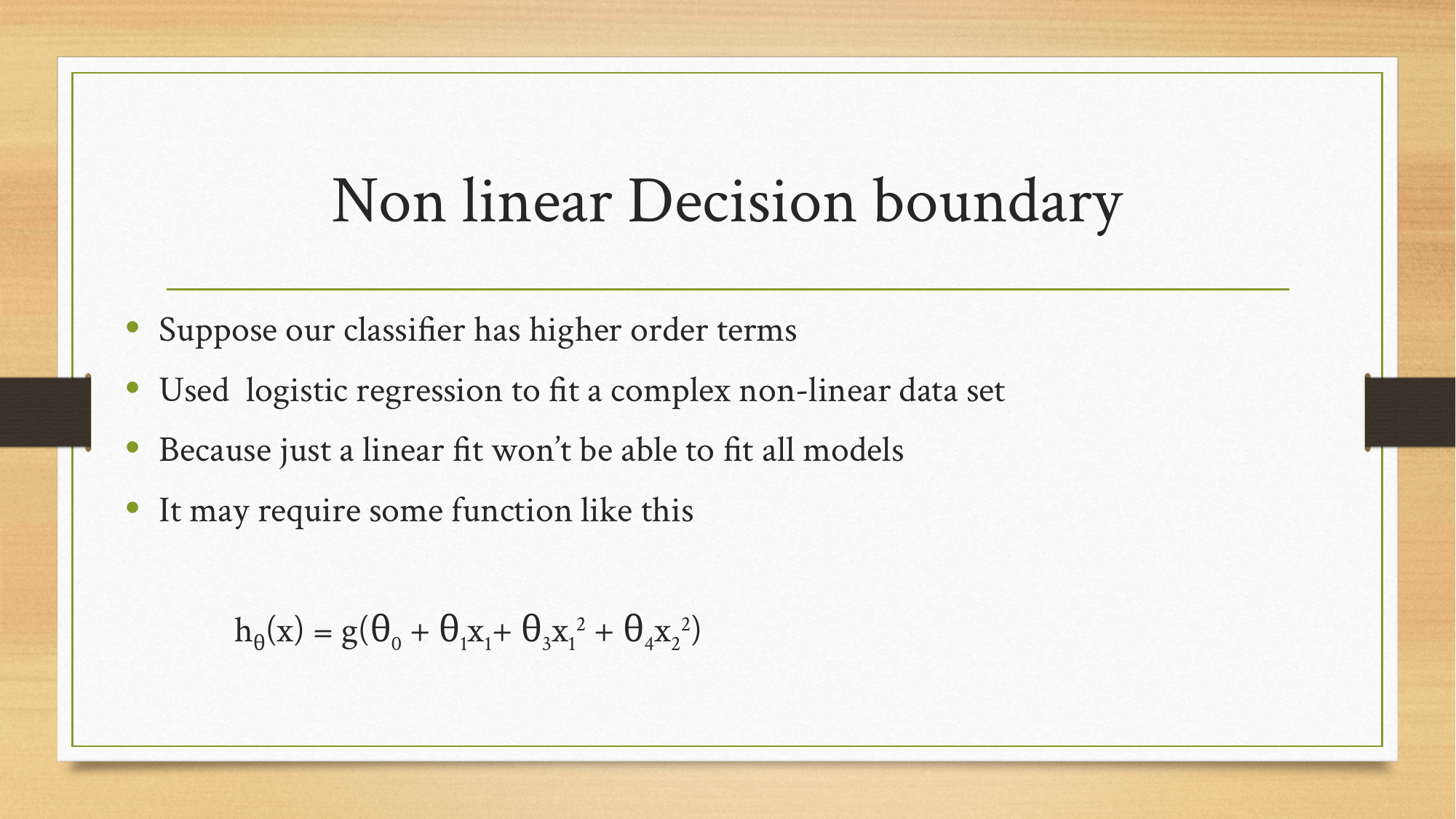

# Non linear Decision boundary
Suppose our classifier has higher order terms
Used  logistic regression to fit a complex non-linear data set
Because just a linear fit won’t be able to fit all models
It may require some function like this

	hθ(x) = g(θ0 + θ1x1+ θ3x12 + θ4x22)